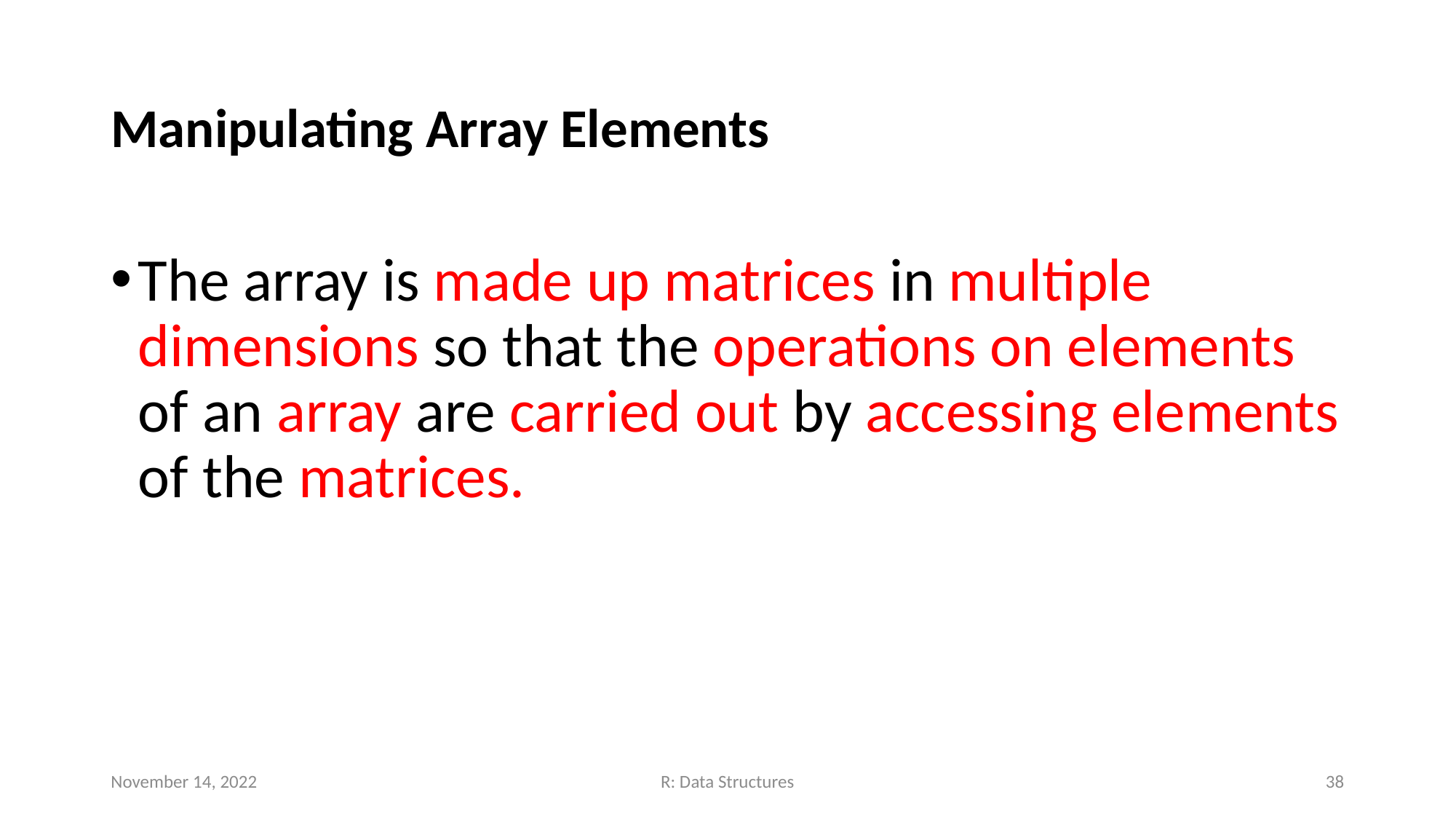

Manipulating Array Elements

The array is made up matrices in multiple dimensions so that the operations on elements of an array are carried out by accessing elements of the matrices.
November 14, 2022
R: Data Structures
38